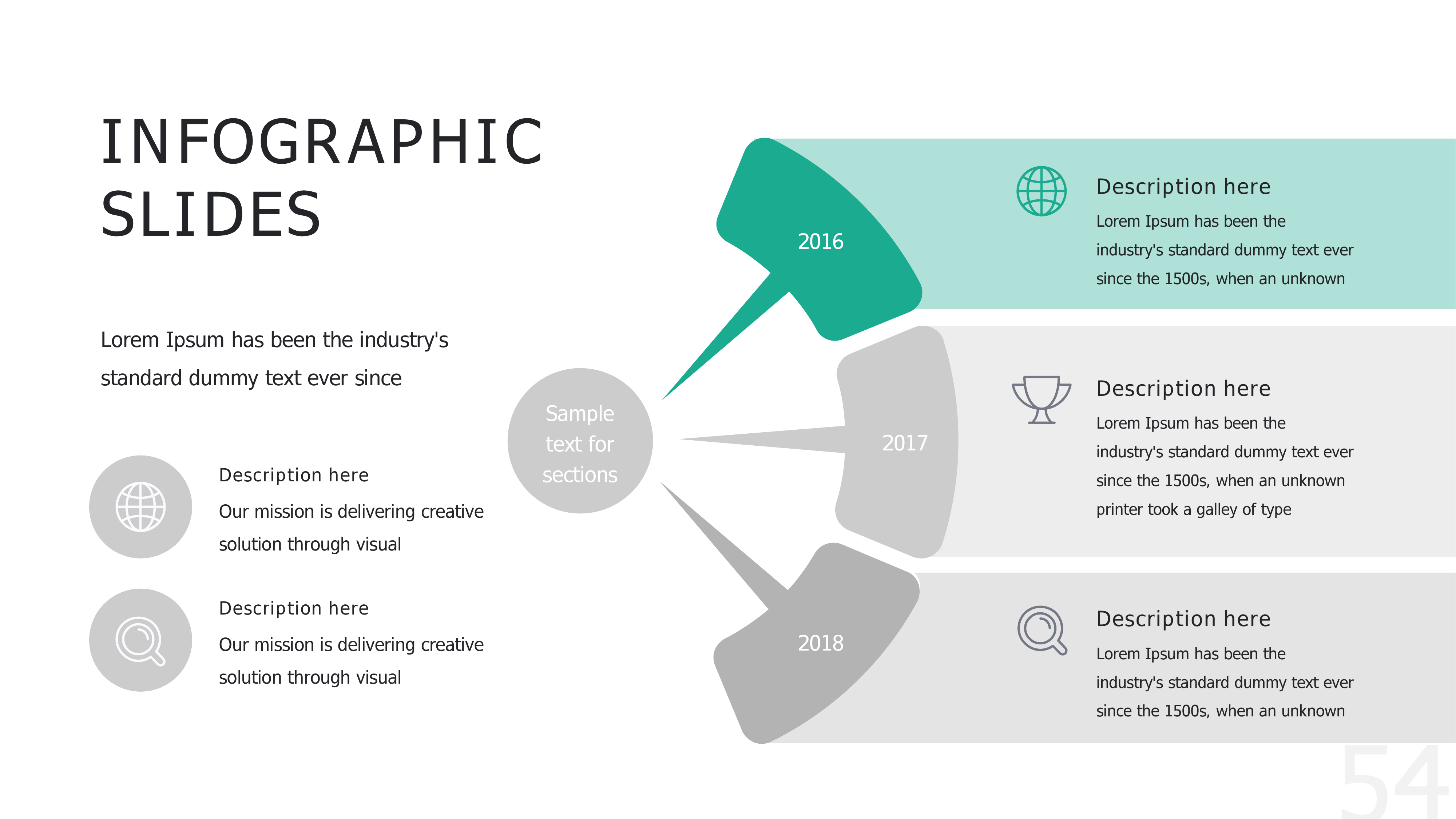

# INFOGRAPHIC SLIDES
2016

2017
2018
Sample text for sections

Description here
Lorem Ipsum has been the industry's standard dummy text ever since the 1500s, when an unknown

Lorem Ipsum has been the industry's standard dummy text ever since

Description here
Lorem Ipsum has been the industry's standard dummy text ever since the 1500s, when an unknown printer took a galley of type

Description here
Our mission is delivering creative solution through visual

Description here
Our mission is delivering creative solution through visual

Description here
Lorem Ipsum has been the industry's standard dummy text ever since the 1500s, when an unknown

54